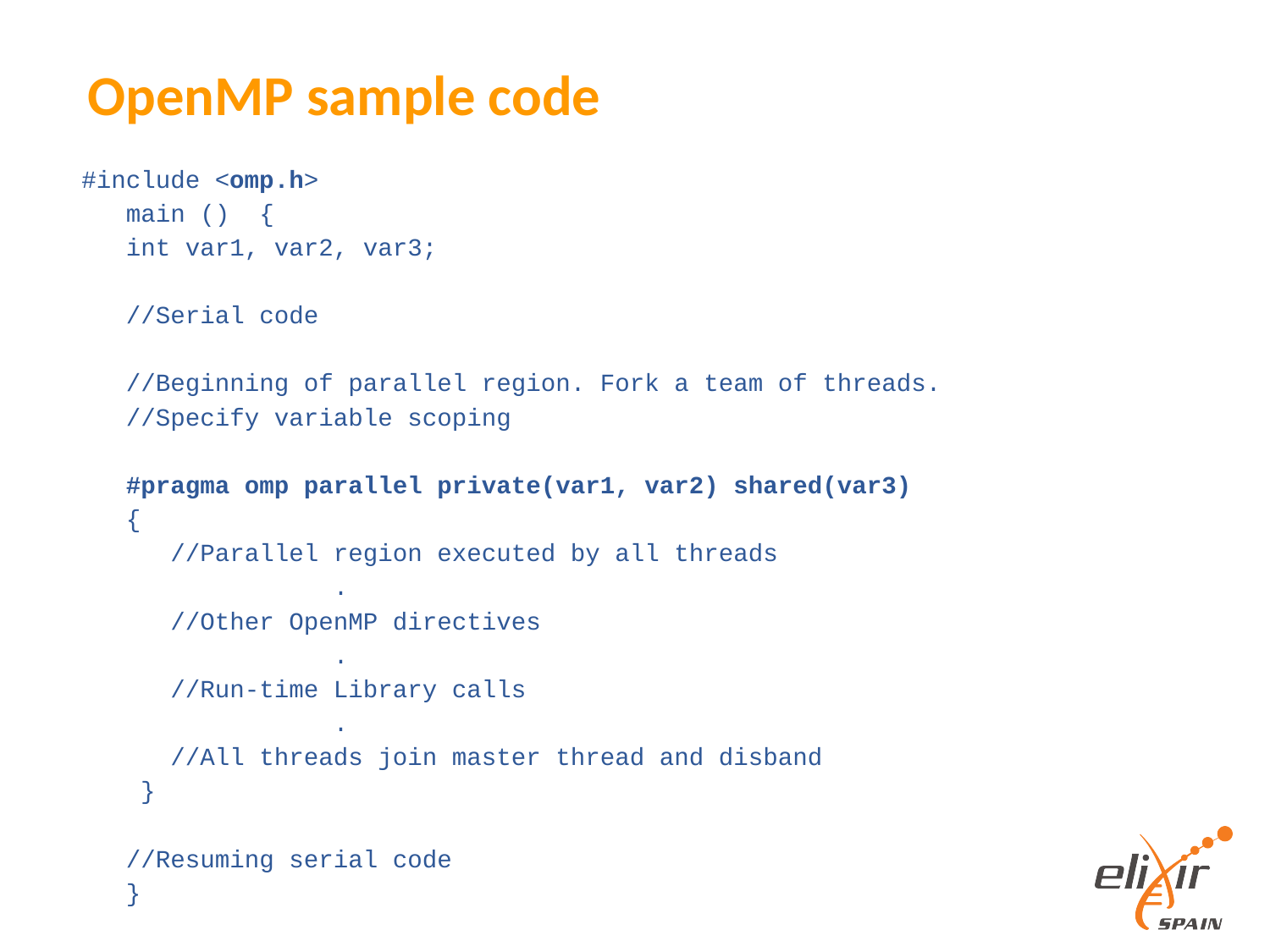

# OpenMP sample code
#include <omp.h>
   main ()  {
   int var1, var2, var3;

   //Serial code

   //Beginning of parallel region. Fork a team of threads.
   //Specify variable scoping

   #pragma omp parallel private(var1, var2) shared(var3)
   {
      //Parallel region executed by all threads
                 .
      //Other OpenMP directives
                 .
      //Run-time Library calls
                 .
      //All threads join master thread and disband
    }

   //Resuming serial code
   }